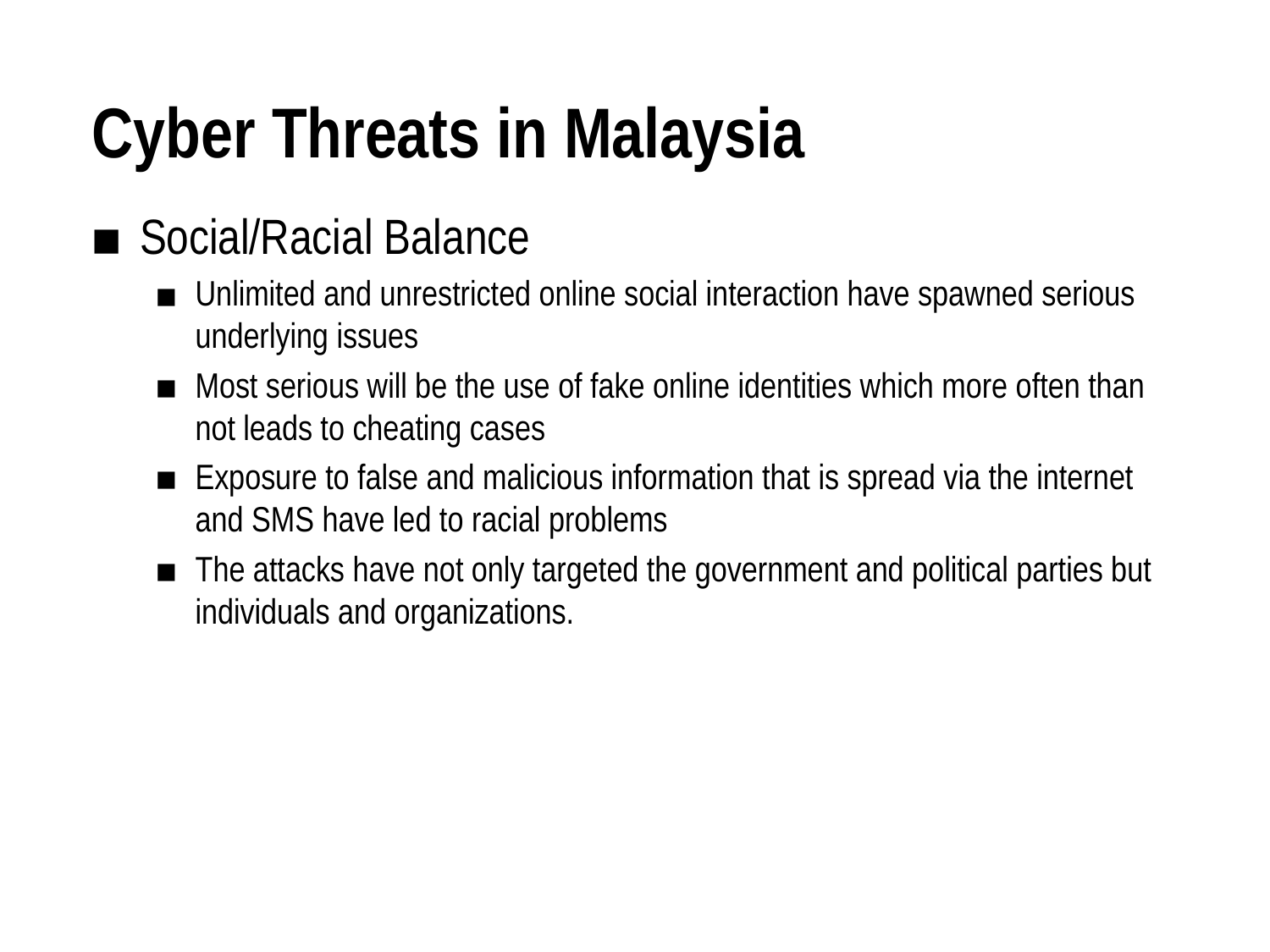

# Cyber Threats in Malaysia
Social/Racial Balance
Unlimited and unrestricted online social interaction have spawned serious underlying issues
Most serious will be the use of fake online identities which more often than not leads to cheating cases
Exposure to false and malicious information that is spread via the internet and SMS have led to racial problems
The attacks have not only targeted the government and political parties but individuals and organizations.